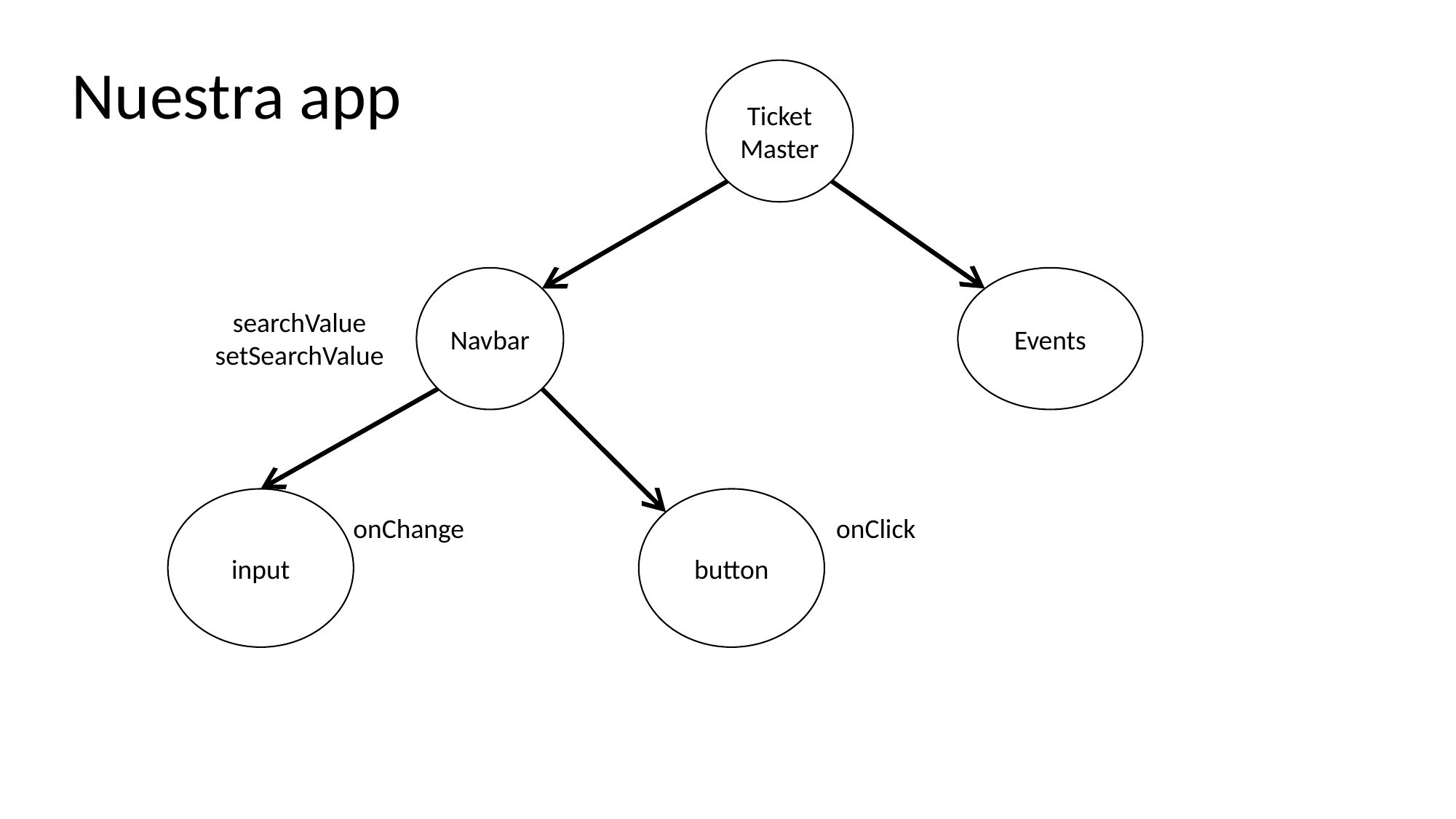

# Nuestra app
TicketMaster
Navbar
Events
searchValue
setSearchValue
input
button
onChange
onClick